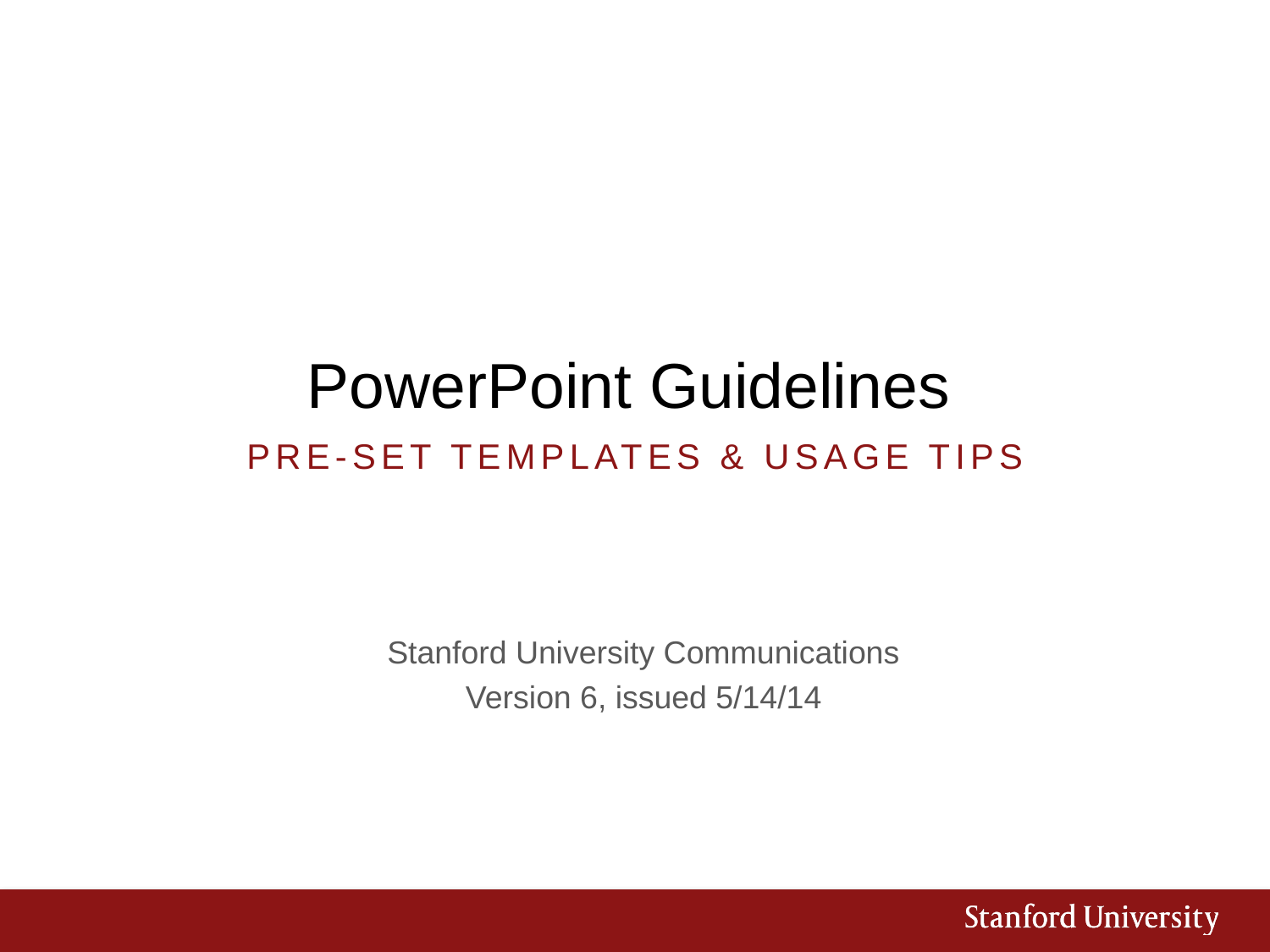

# PowerPoint Guidelines
pre-set templates & usage tips
Stanford University Communications
Version 6, issued 5/14/14